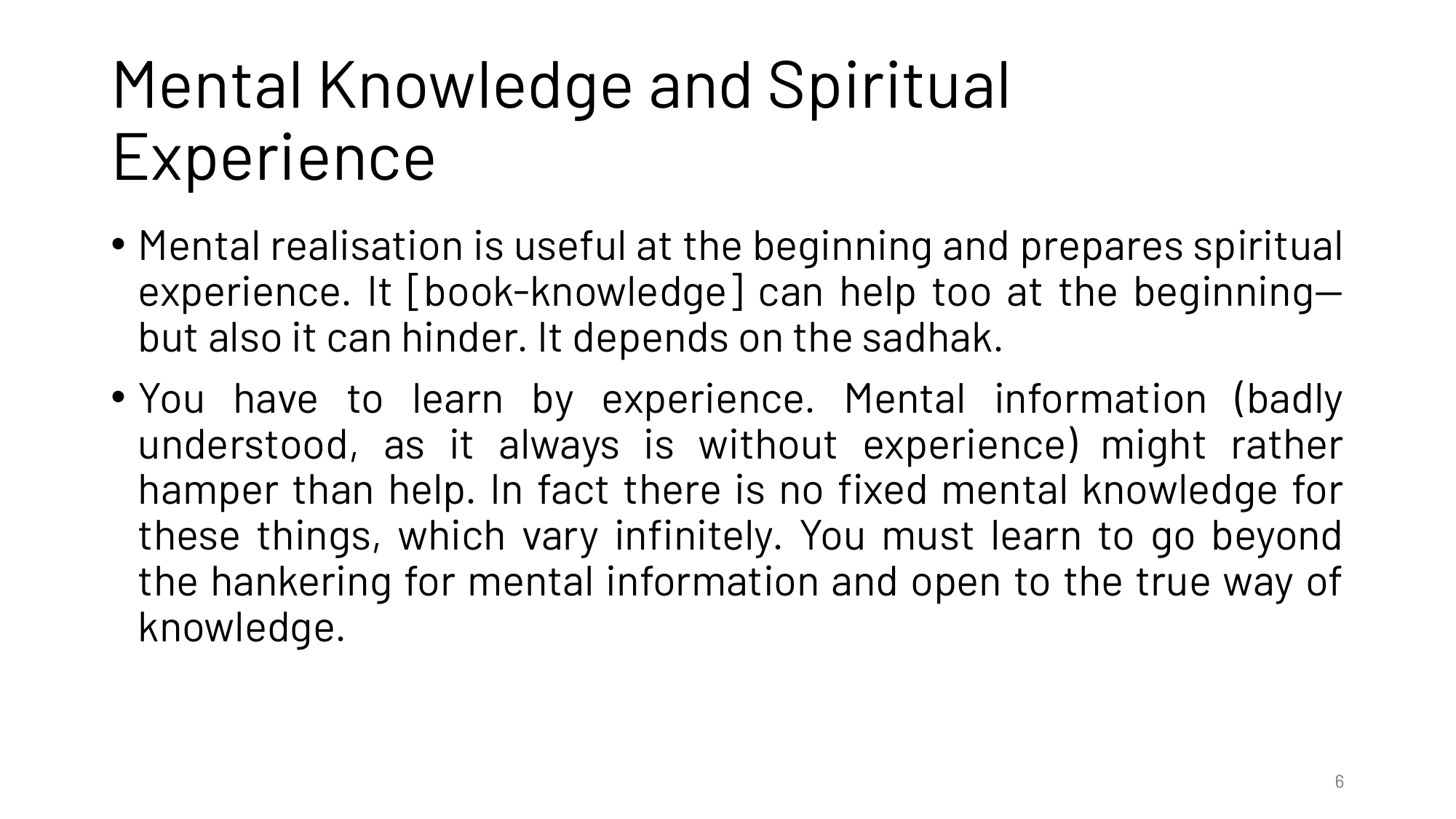

# Mental Knowledge and Spiritual Experience
Mental realisation is useful at the beginning and prepares spiritual experience. It [book-knowledge] can help too at the beginning—but also it can hinder. It depends on the sadhak.
You have to learn by experience. Mental information (badly understood, as it always is without experience) might rather hamper than help. In fact there is no fixed mental knowledge for these things, which vary infinitely. You must learn to go beyond the hankering for mental information and open to the true way of knowledge.
6